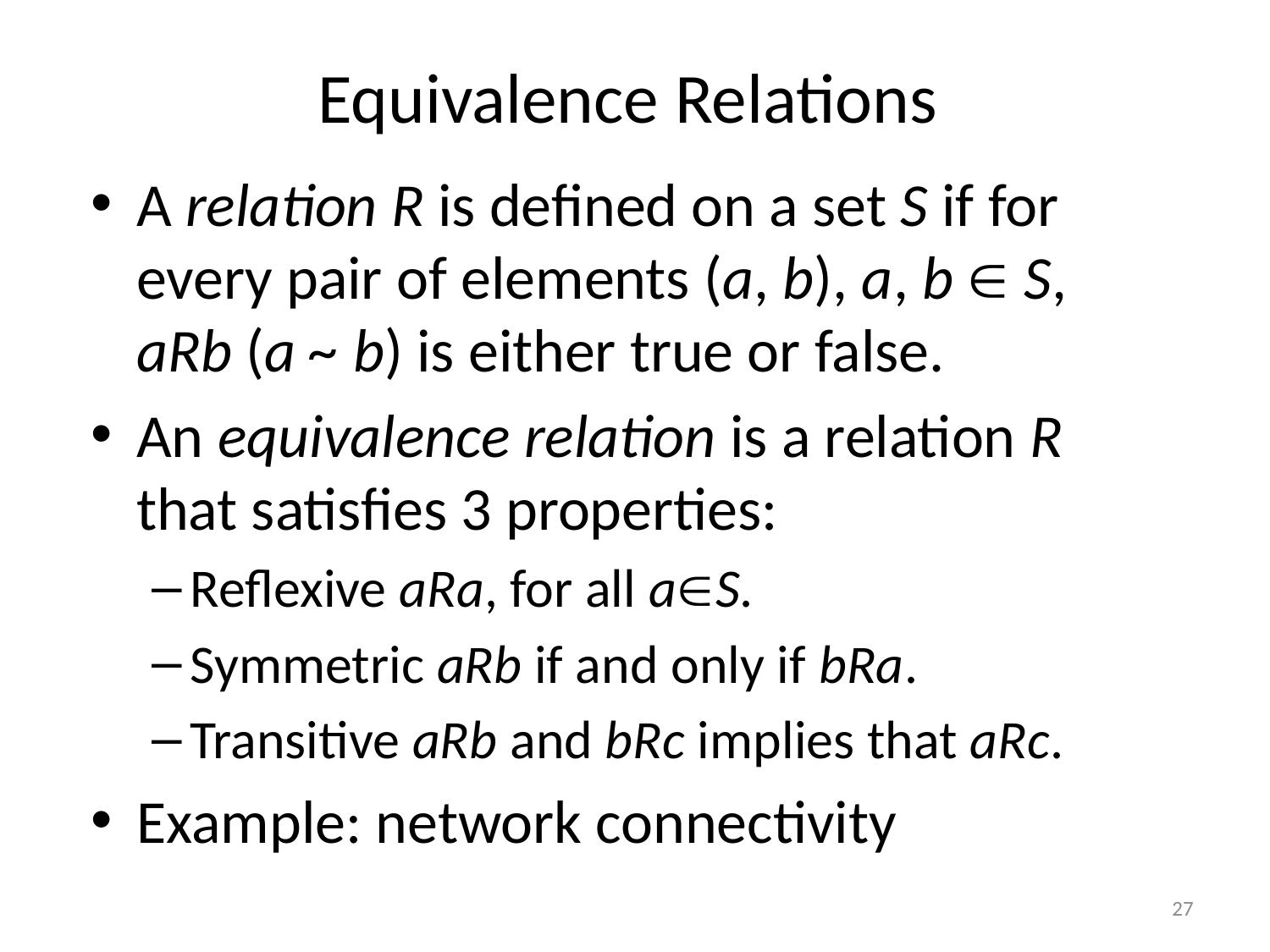

# Equivalence Relations
A relation R is defined on a set S if for every pair of elements (a, b), a, b ∈ S, aRb (a ~ b) is either true or false.
An equivalence relation is a relation R that satisfies 3 properties:
Reflexive aRa, for all a∈S.
Symmetric aRb if and only if bRa.
Transitive aRb and bRc implies that aRc.
Example: network connectivity
27